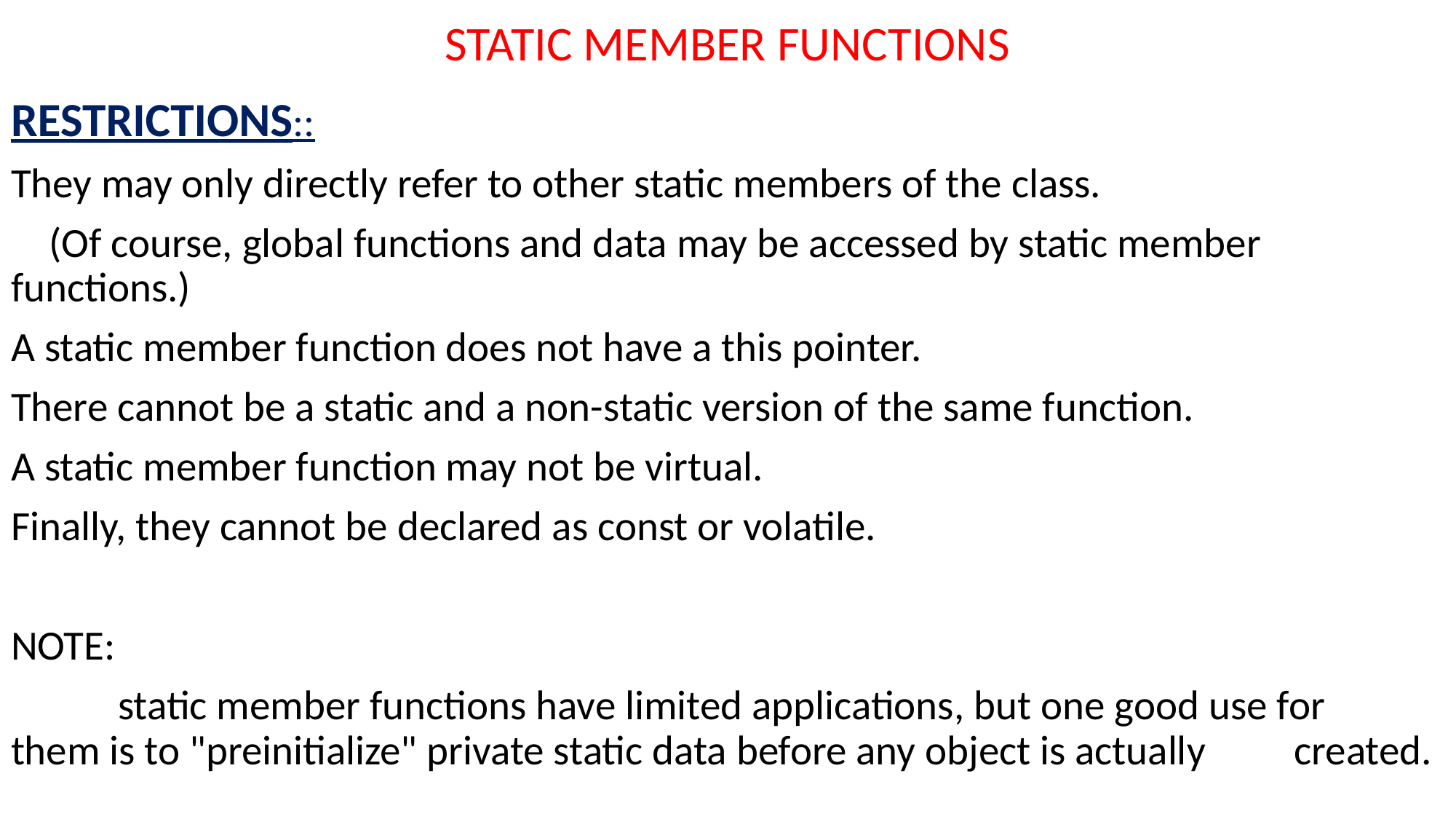

# STATIC MEMBER FUNCTIONS
RESTRICTIONS::
They may only directly refer to other static members of the class.
    (Of course, global functions and data may be accessed by static member  	functions.)
A static member function does not have a this pointer.
There cannot be a static and a non-static version of the same function.
A static member function may not be virtual.
Finally, they cannot be declared as const or volatile.

NOTE:
	static member functions have limited applications, but one good use for 	them is to "preinitialize" private static data before any object is actually 	created.